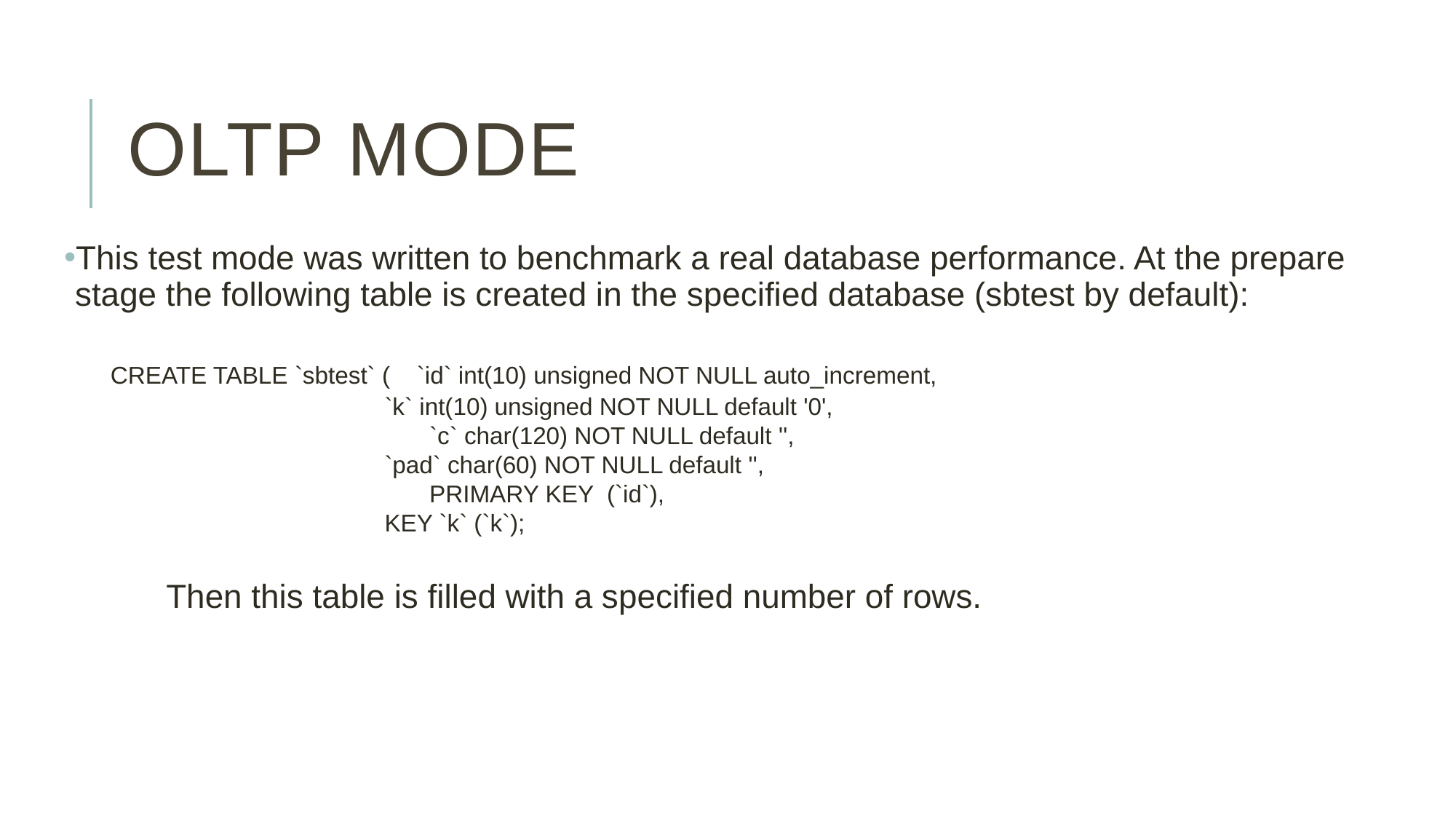

# OLTP Mode

This test mode was written to benchmark a real database performance. At the prepare stage the following table is created in the specified database (sbtest by default):

     CREATE TABLE `sbtest` (    `id` int(10) unsigned NOT NULL auto_increment,
                          `k` int(10) unsigned NOT NULL default '0',
                      		    `c` char(120) NOT NULL default '',
                          `pad` char(60) NOT NULL default '',
                      		    PRIMARY KEY  (`id`),
                          KEY `k` (`k`);

           Then this table is filled with a specified number of rows.